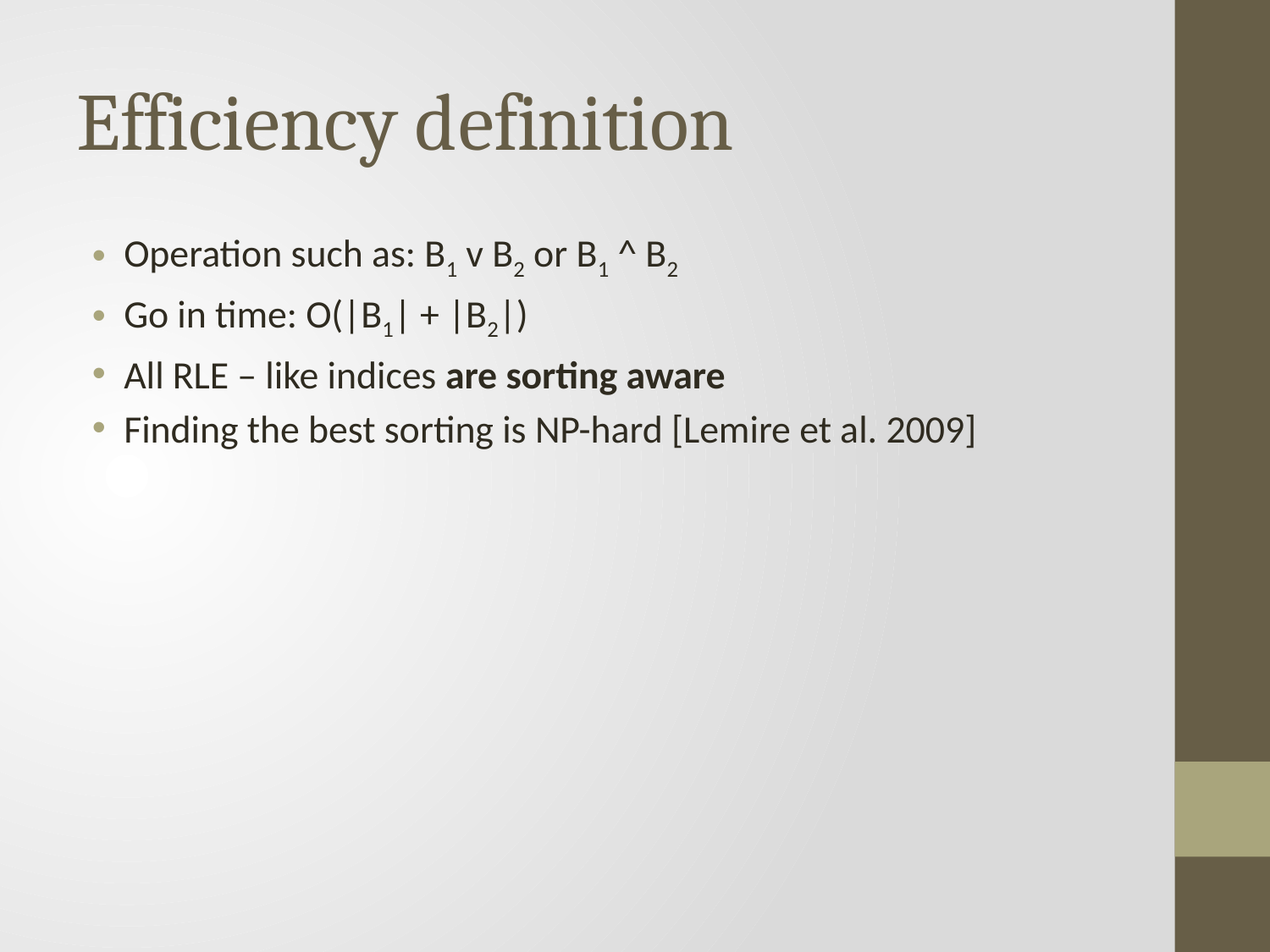

# Efficiency definition
Operation such as: B1 v B2 or B1 ^ B2
Go in time: O(|B1| + |B2|)
All RLE – like indices are sorting aware
Finding the best sorting is NP-hard [Lemire et al. 2009]